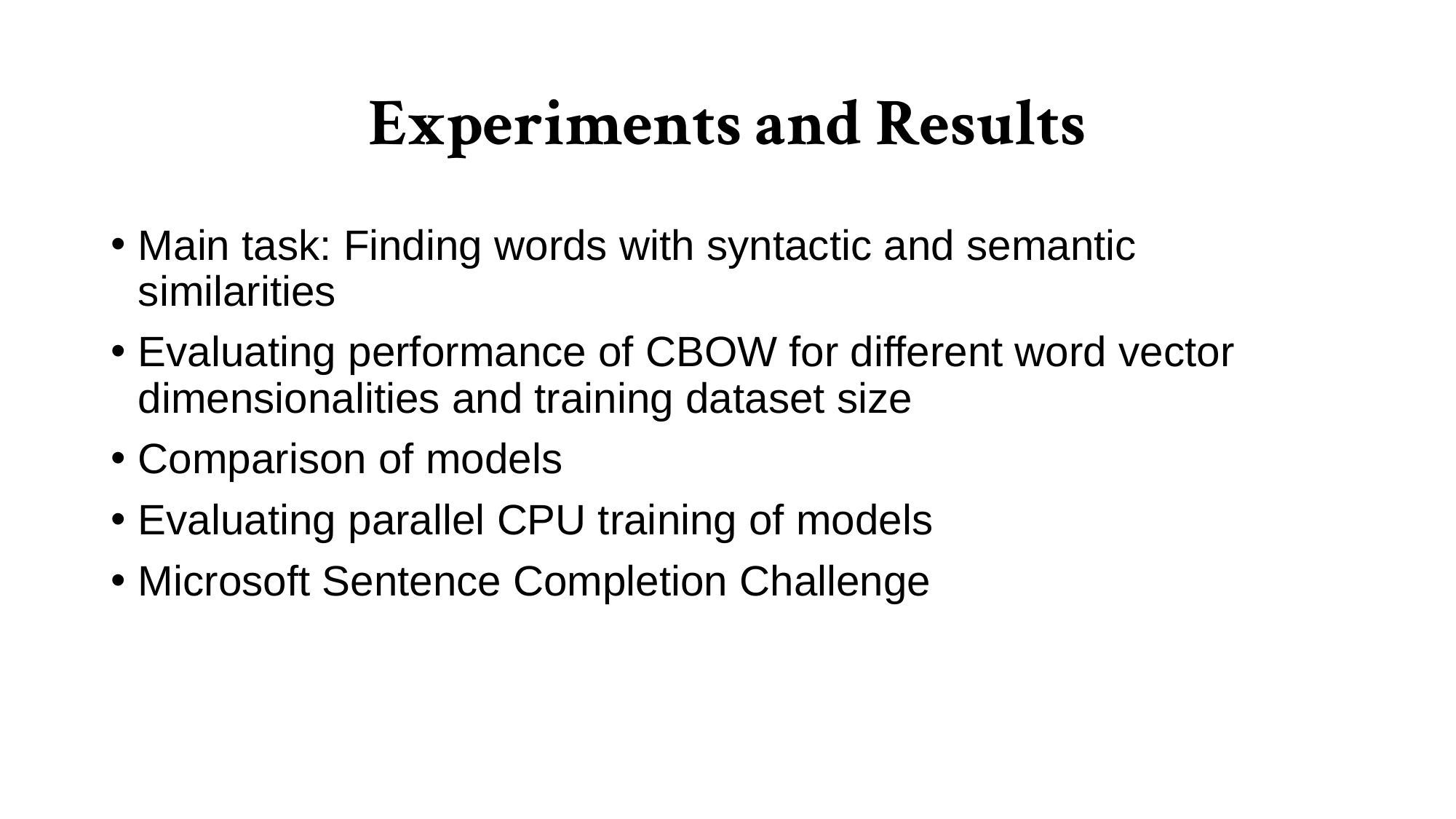

# Experiments and Results
Main task: Finding words with syntactic and semantic similarities
Evaluating performance of CBOW for different word vector dimensionalities and training dataset size
Comparison of models
Evaluating parallel CPU training of models
Microsoft Sentence Completion Challenge